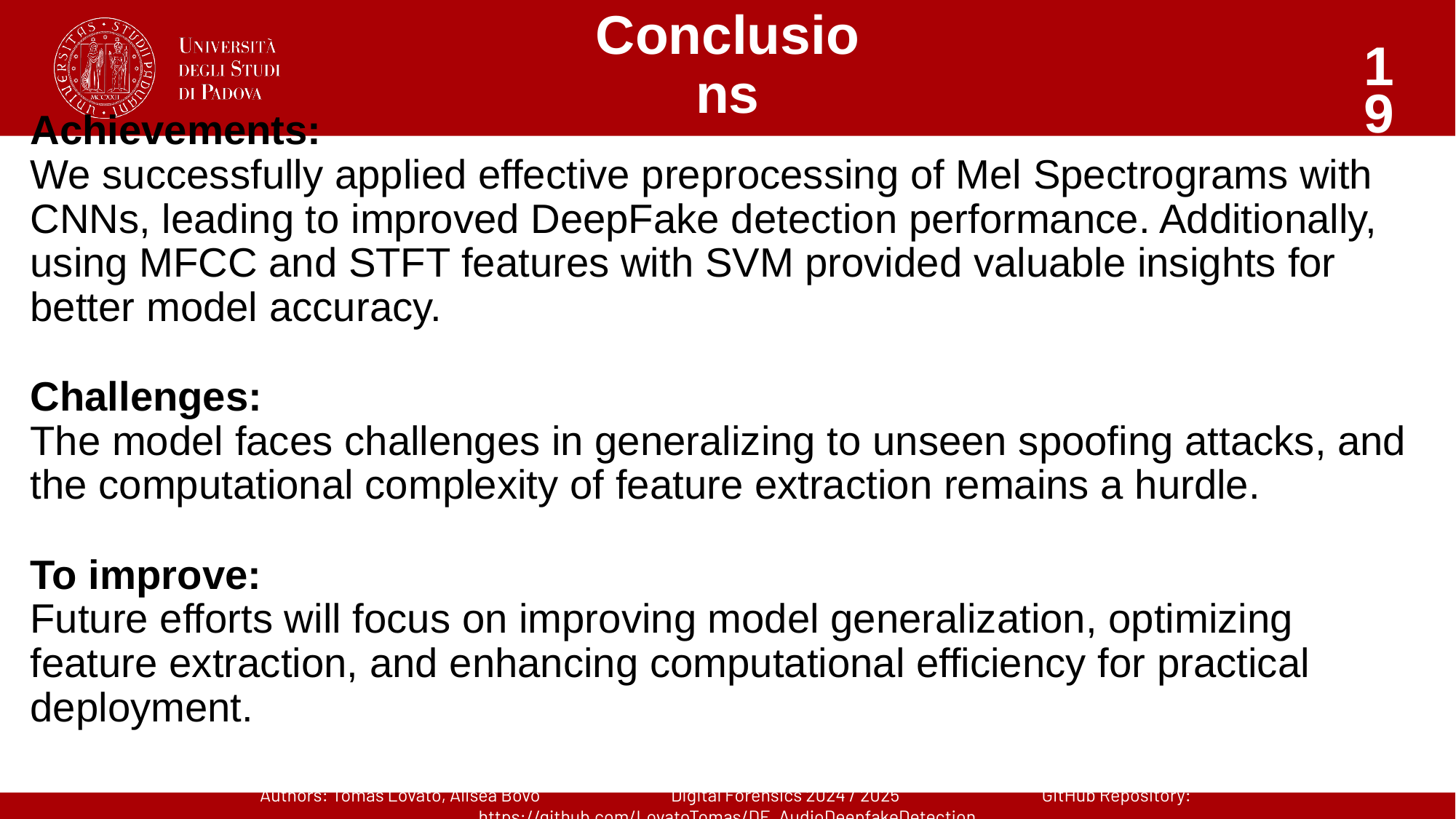

# Conclusions
19
Achievements:
We successfully applied effective preprocessing of Mel Spectrograms with CNNs, leading to improved DeepFake detection performance. Additionally, using MFCC and STFT features with SVM provided valuable insights for better model accuracy.
Challenges:
The model faces challenges in generalizing to unseen spoofing attacks, and the computational complexity of feature extraction remains a hurdle.
To improve:
Future efforts will focus on improving model generalization, optimizing feature extraction, and enhancing computational efficiency for practical deployment.

Authors: Tomas Lovato, Alisea Bovo   	                       Digital Forensics 2024 / 2025	                                   GitHub Repository: https://github.com/LovatoTomas/DF_AudioDeepfakeDetection